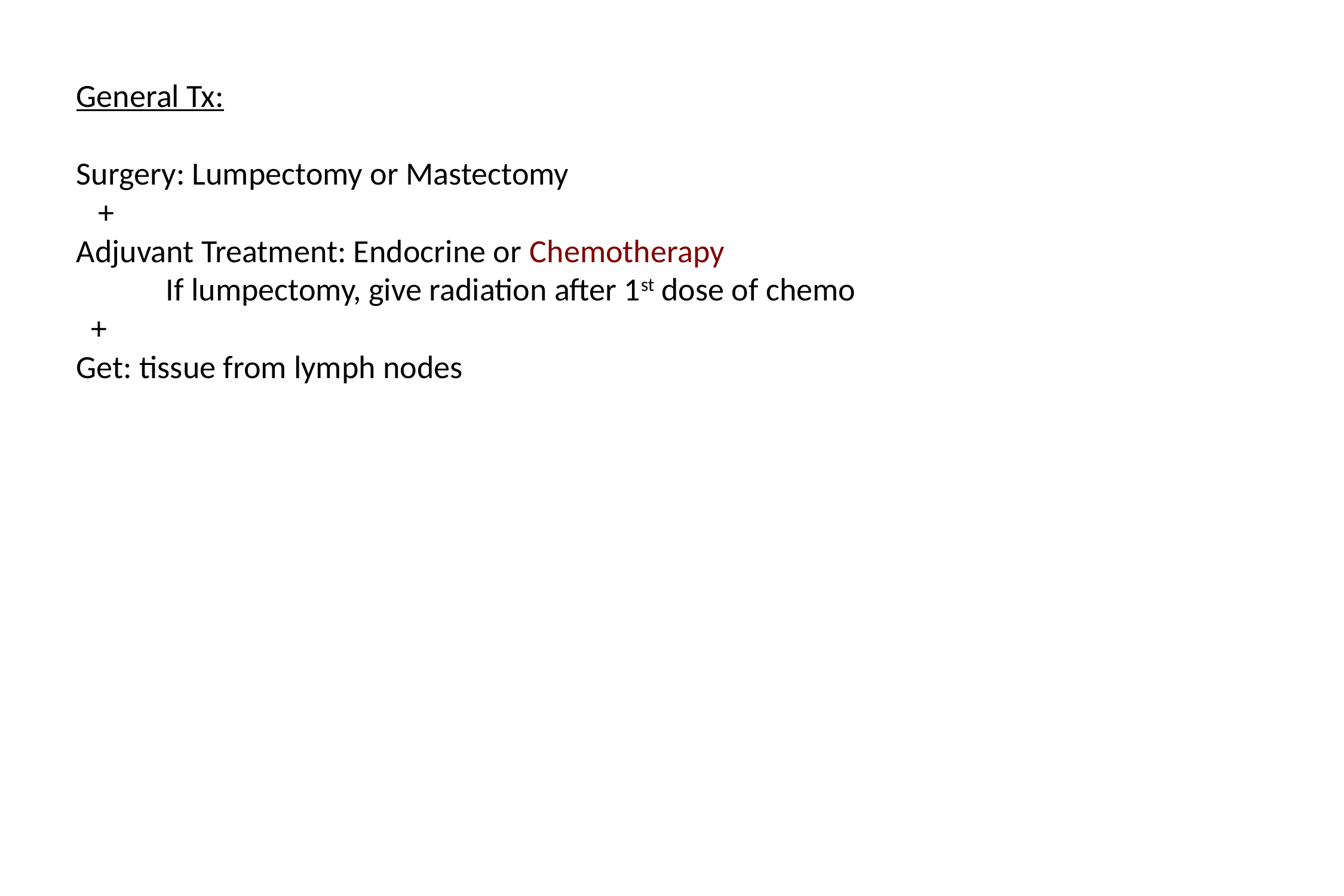

General Tx:

Surgery: Lumpectomy or Mastectomy
   +
Adjuvant Treatment: Endocrine or Chemotherapy
	If lumpectomy, give radiation after 1st dose of chemo
  +
Get: tissue from lymph nodes